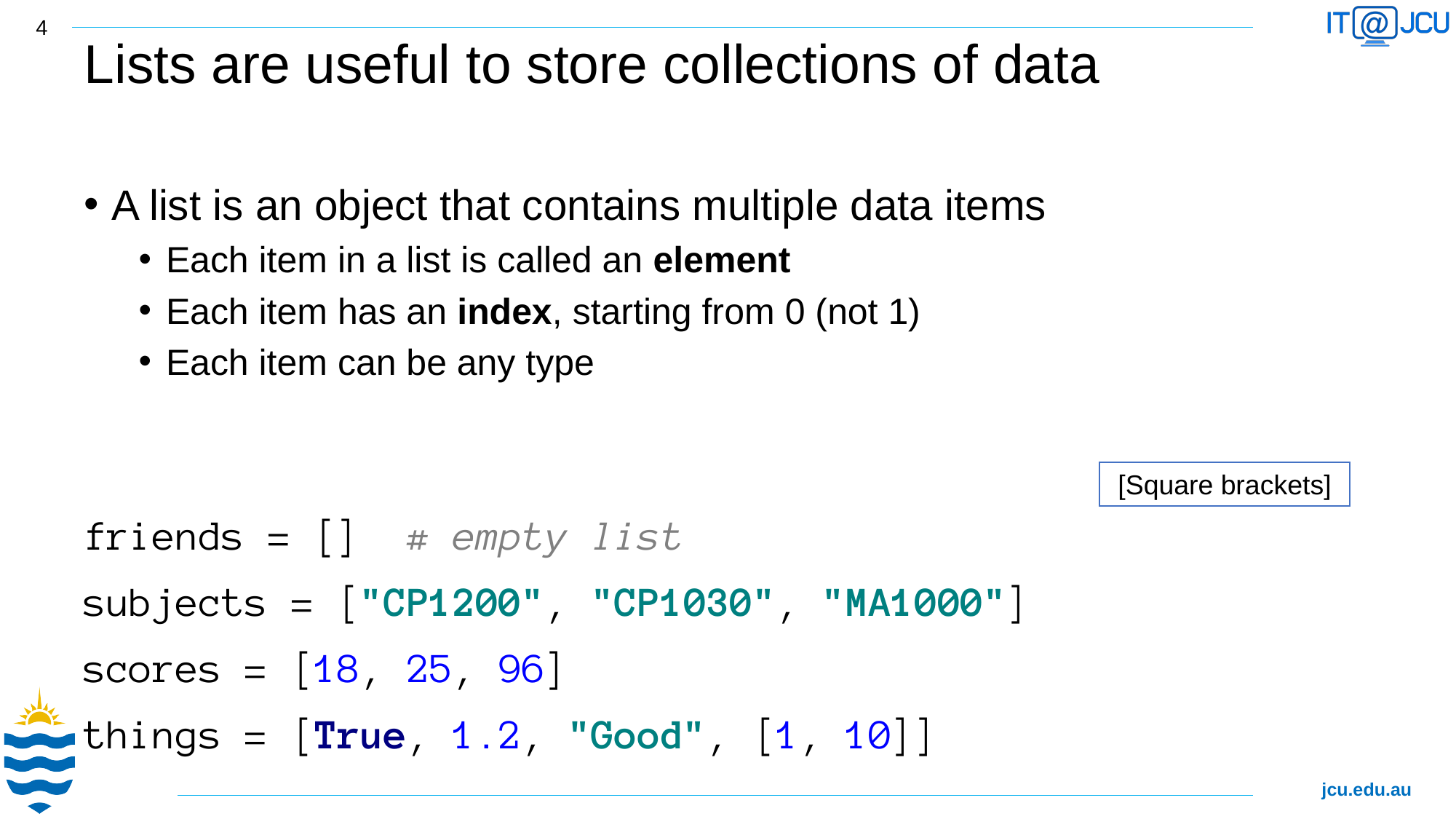

4
# Lists are useful to store collections of data
A list is an object that contains multiple data items
Each item in a list is called an element
Each item has an index, starting from 0 (not 1)
Each item can be any type

friends = []  # empty list
subjects = ["CP1200", "CP1030", "MA1000"]
scores = [18, 25, 96]
things = [True, 1.2, "Good", [1, 10]]
[Square brackets]